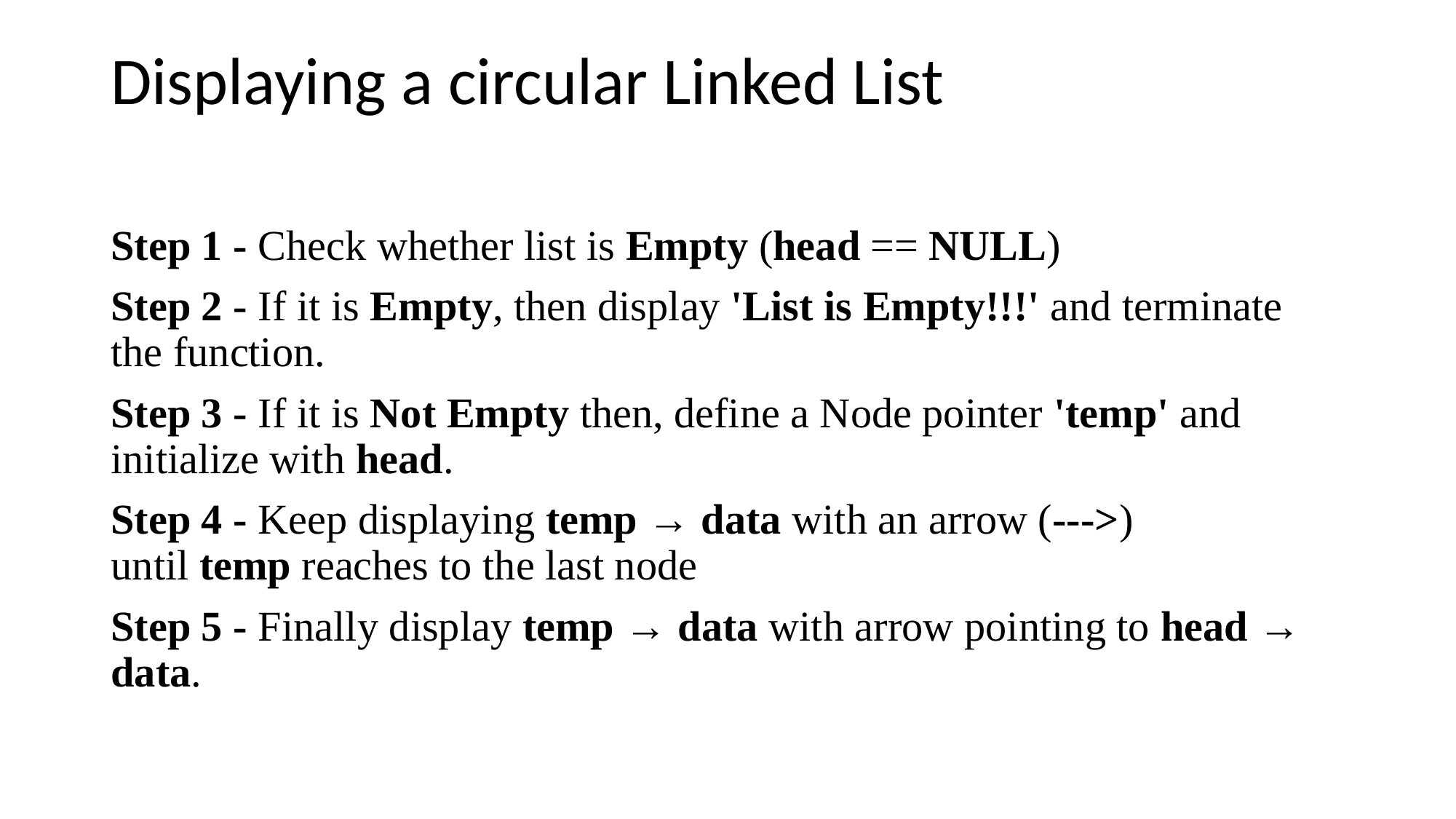

# Displaying a circular Linked List
Step 1 - Check whether list is Empty (head == NULL)
Step 2 - If it is Empty, then display 'List is Empty!!!' and terminate the function.
Step 3 - If it is Not Empty then, define a Node pointer 'temp' and initialize with head.
Step 4 - Keep displaying temp → data with an arrow (--->) until temp reaches to the last node
Step 5 - Finally display temp → data with arrow pointing to head → data.